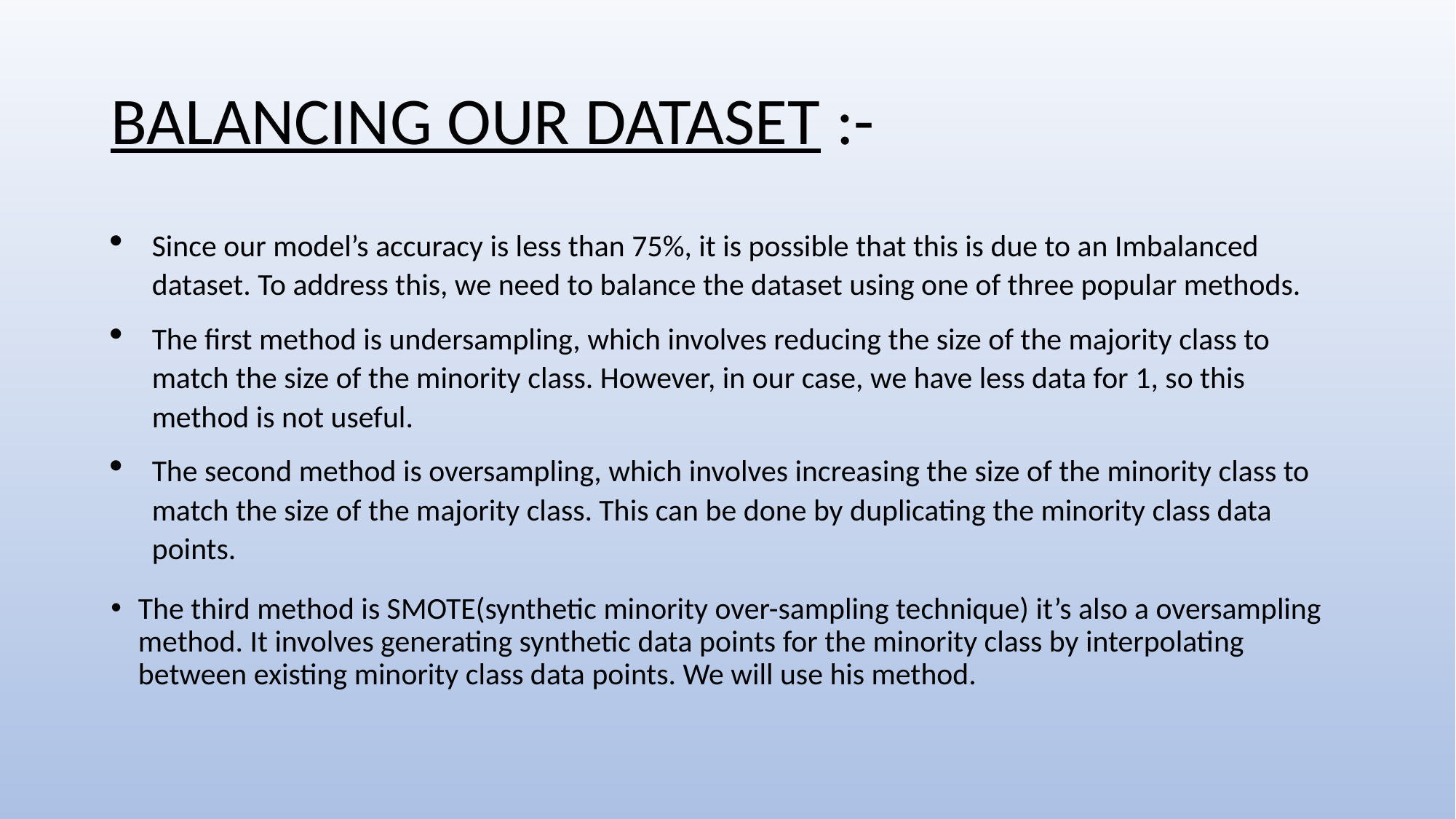

# BALANCING OUR DATASET :-
Since our model’s accuracy is less than 75%, it is possible that this is due to an Imbalanced dataset. To address this, we need to balance the dataset using one of three popular methods.
The first method is undersampling, which involves reducing the size of the majority class to match the size of the minority class. However, in our case, we have less data for 1, so this method is not useful.
The second method is oversampling, which involves increasing the size of the minority class to match the size of the majority class. This can be done by duplicating the minority class data points.
The third method is SMOTE(synthetic minority over-sampling technique) it’s also a oversampling method. It involves generating synthetic data points for the minority class by interpolating between existing minority class data points. We will use his method.